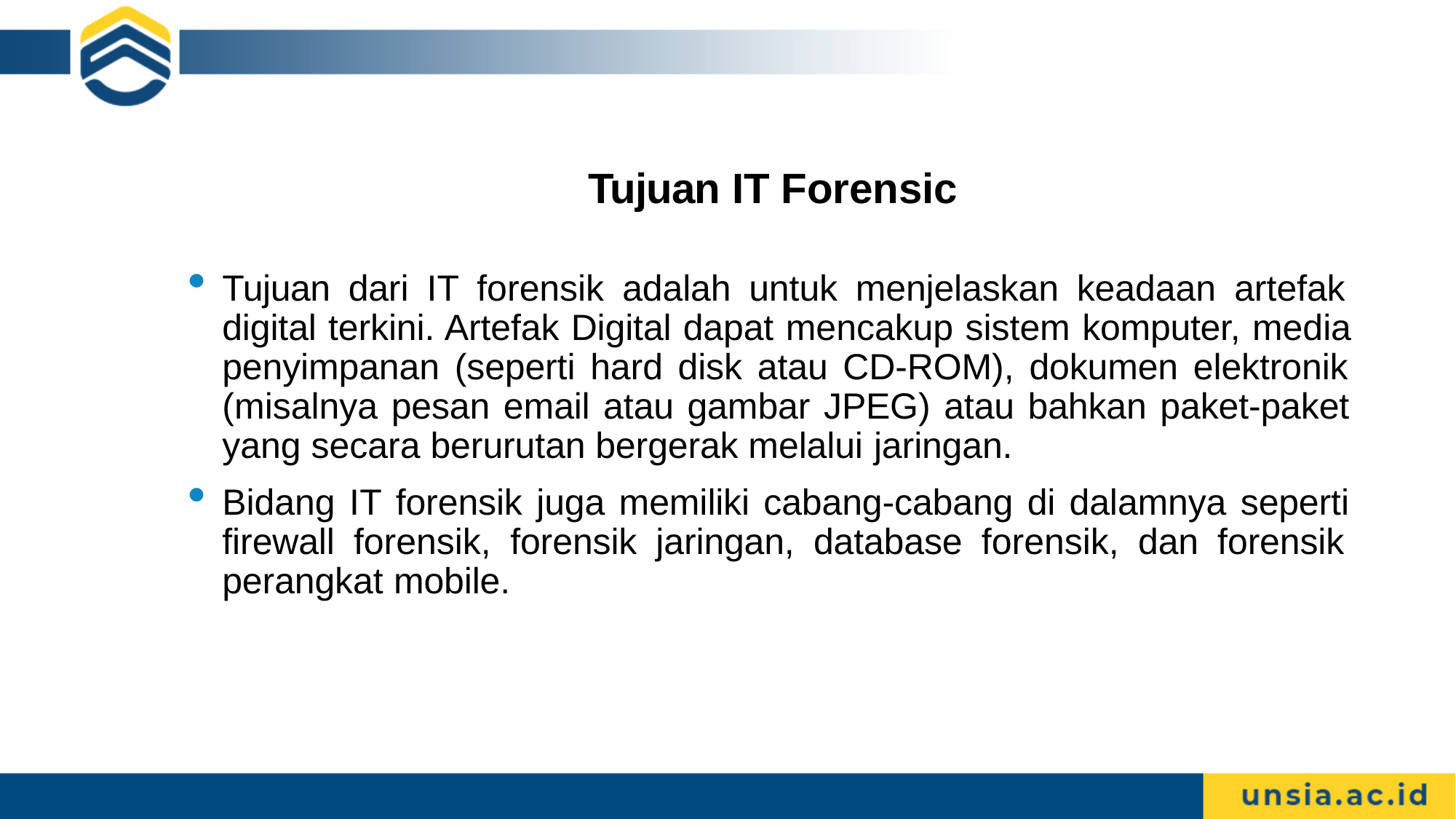

# Tujuan IT Forensic
Tujuan dari IT forensik adalah untuk menjelaskan keadaan artefak  digital terkini. Artefak Digital dapat mencakup sistem komputer, media  penyimpanan (seperti hard disk atau CD-ROM), dokumen elektronik  (misalnya pesan email atau gambar JPEG) atau bahkan paket-paket  yang secara berurutan bergerak melalui jaringan.
Bidang IT forensik juga memiliki cabang-cabang di dalamnya seperti  firewall forensik, forensik jaringan, database forensik, dan forensik  perangkat mobile.